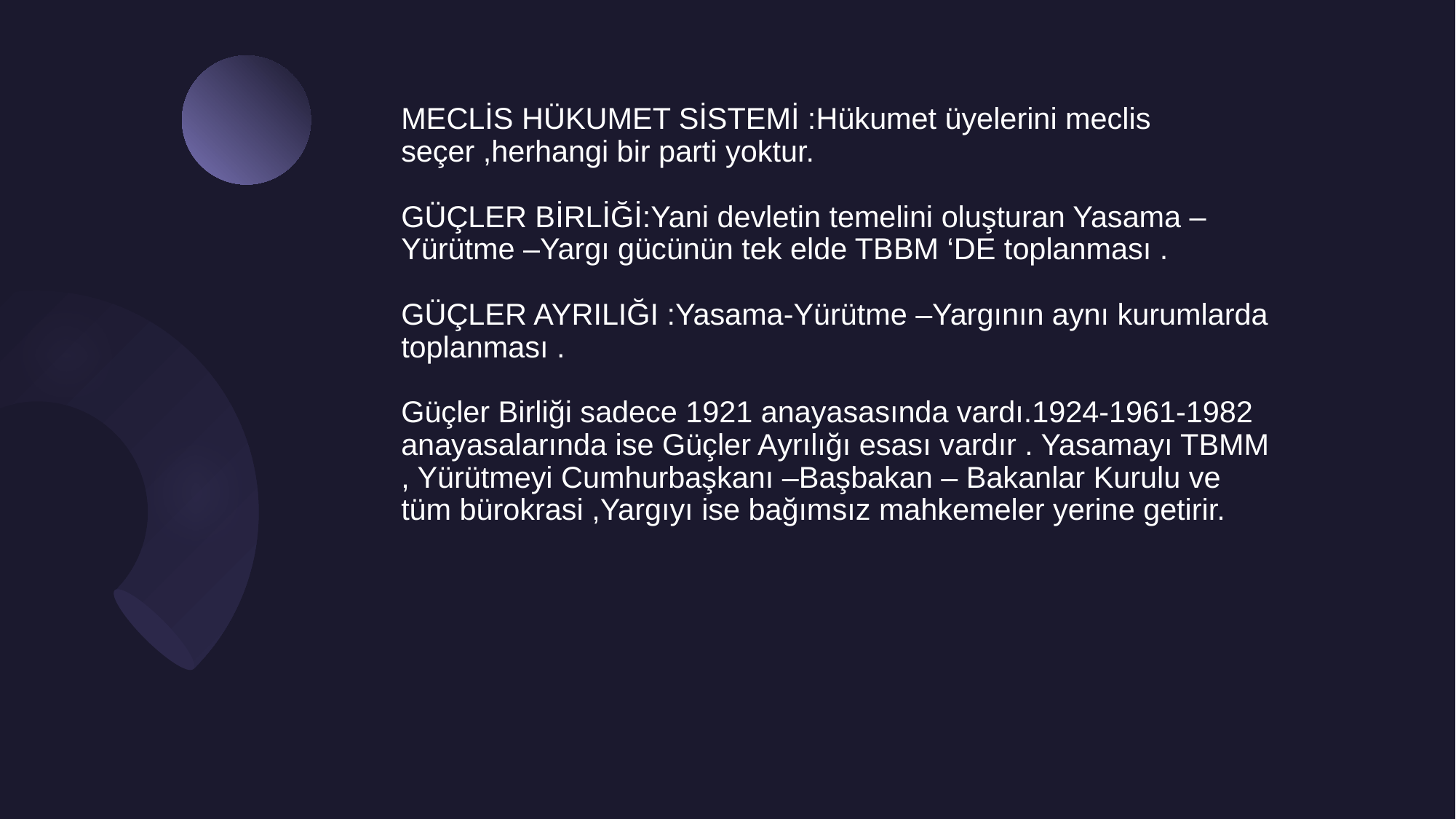

# MECLİS HÜKUMET SİSTEMİ :Hükumet üyelerini meclis seçer ,herhangi bir parti yoktur. GÜÇLER BİRLİĞİ:Yani devletin temelini oluşturan Yasama –Yürütme –Yargı gücünün tek elde TBBM ‘DE toplanması . GÜÇLER AYRILIĞI :Yasama-Yürütme –Yargının aynı kurumlarda toplanması . Güçler Birliği sadece 1921 anayasasında vardı.1924-1961-1982 anayasalarında ise Güçler Ayrılığı esası vardır . Yasamayı TBMM , Yürütmeyi Cumhurbaşkanı –Başbakan – Bakanlar Kurulu ve tüm bürokrasi ,Yargıyı ise bağımsız mahkemeler yerine getirir.